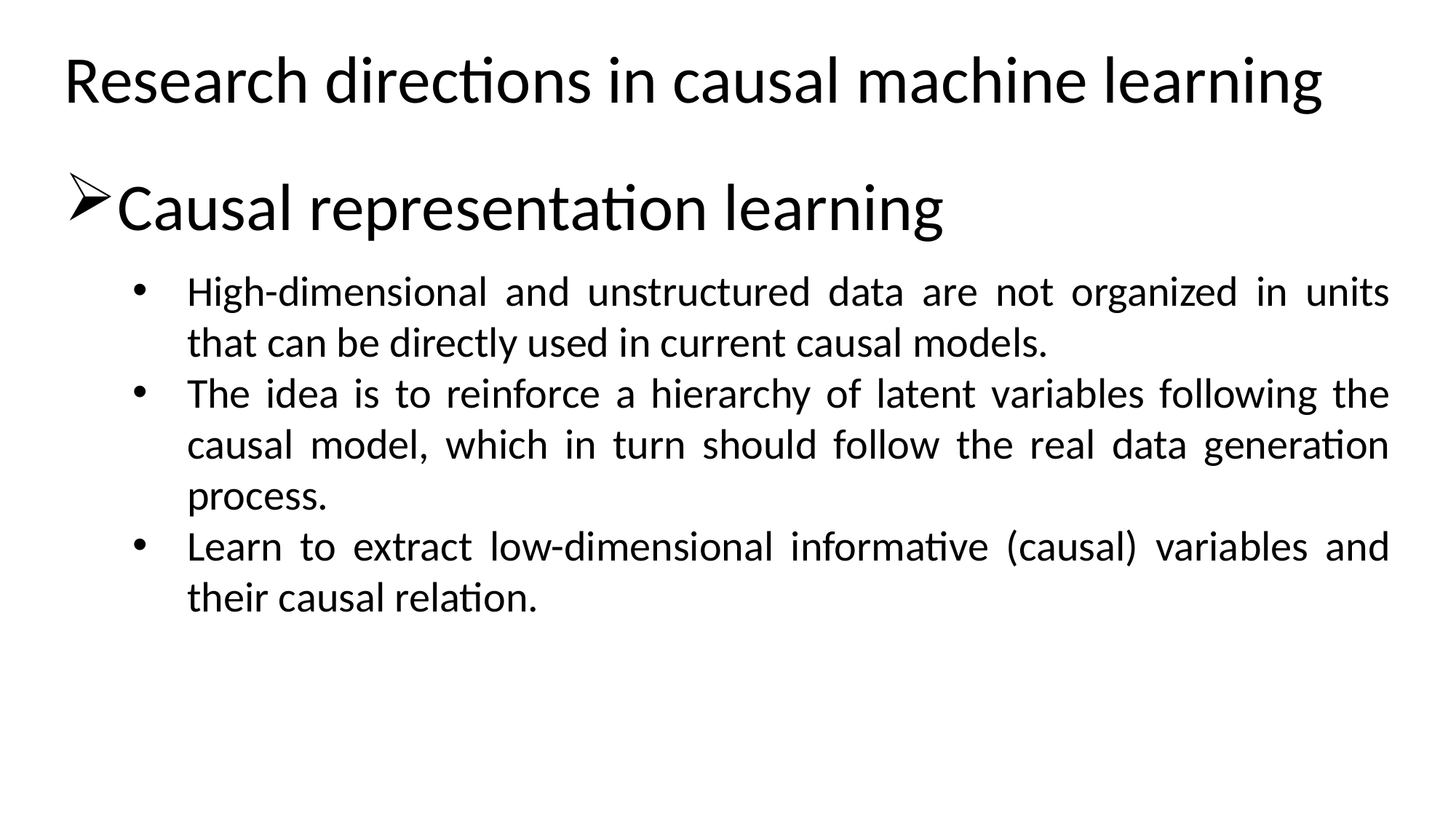

# Research directions in causal machine learning
Causal representation learning

High-dimensional and unstructured data are not organized in units that can be directly used in current causal models.
The idea is to reinforce a hierarchy of latent variables following the causal model, which in turn should follow the real data generation process.
Learn to extract low-dimensional informative (causal) variables and their causal relation.